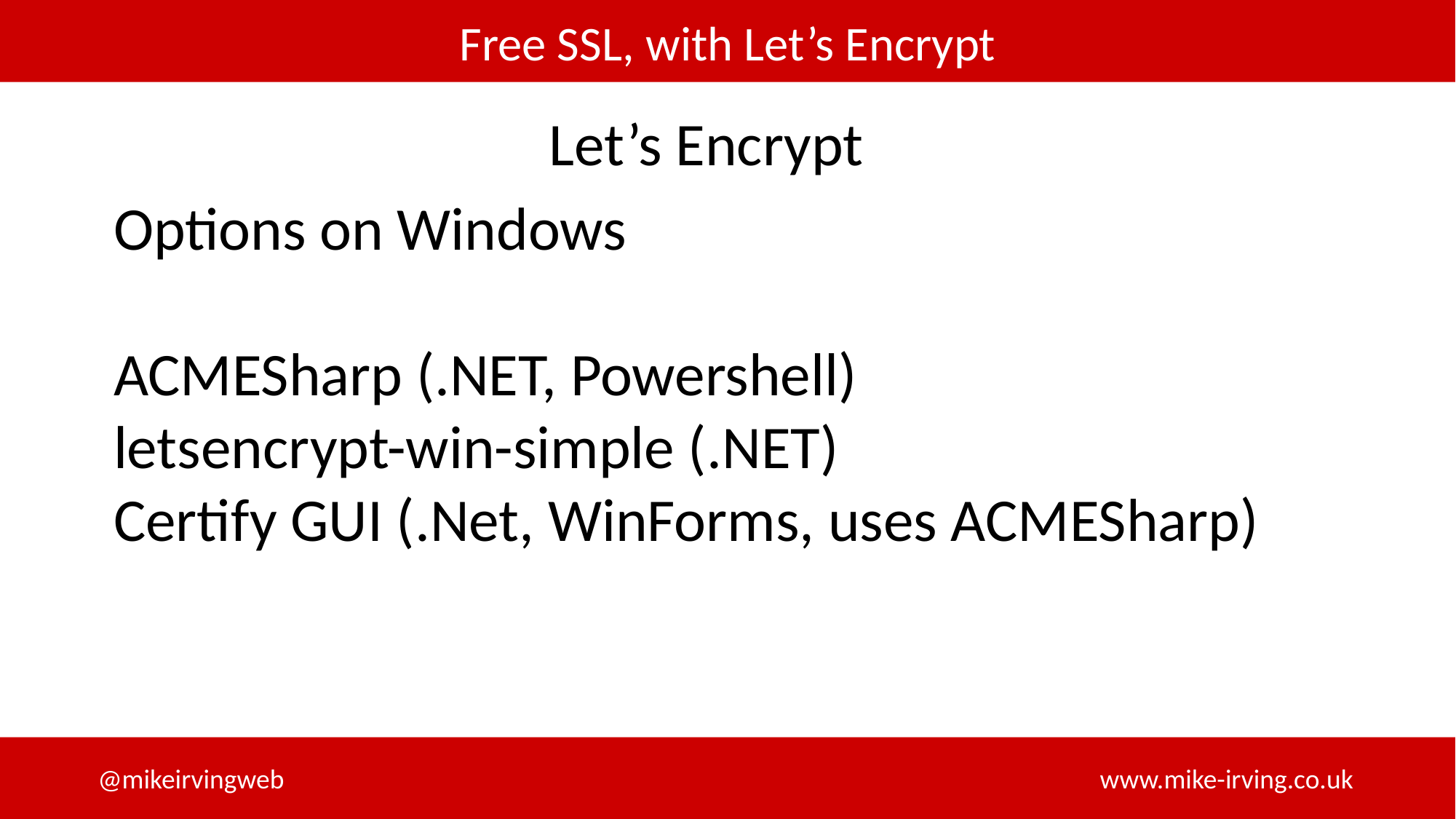

Let’s Encrypt
Options on Windows
ACMESharp (.NET, Powershell)
letsencrypt-win-simple (.NET)
Certify GUI (.Net, WinForms, uses ACMESharp)